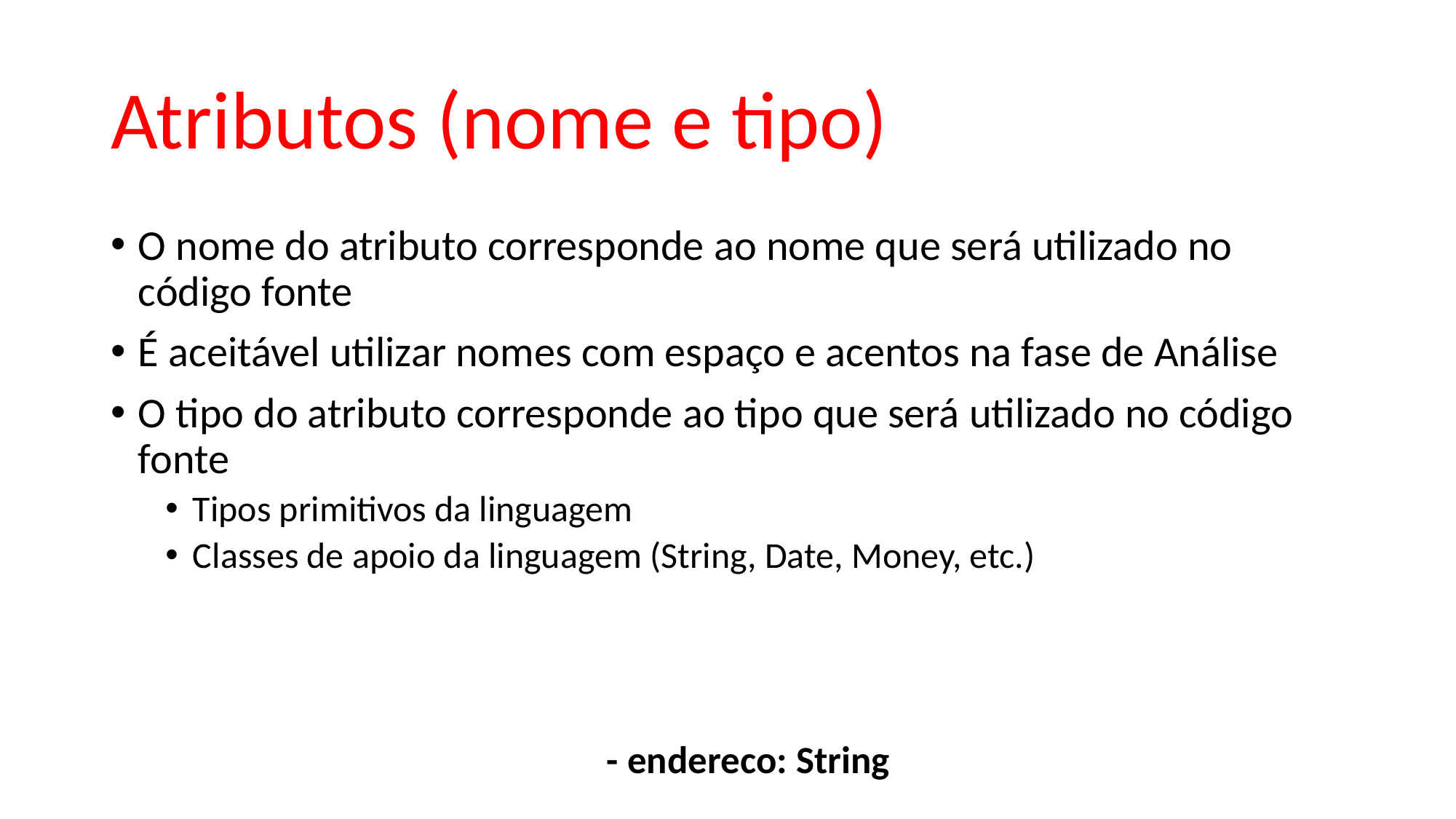

# Atributos (nome e tipo)
O nome do atributo corresponde ao nome que será utilizado no código fonte
É aceitável utilizar nomes com espaço e acentos na fase de Análise
O tipo do atributo corresponde ao tipo que será utilizado no código fonte
Tipos primitivos da linguagem
Classes de apoio da linguagem (String, Date, Money, etc.)

- endereco: String